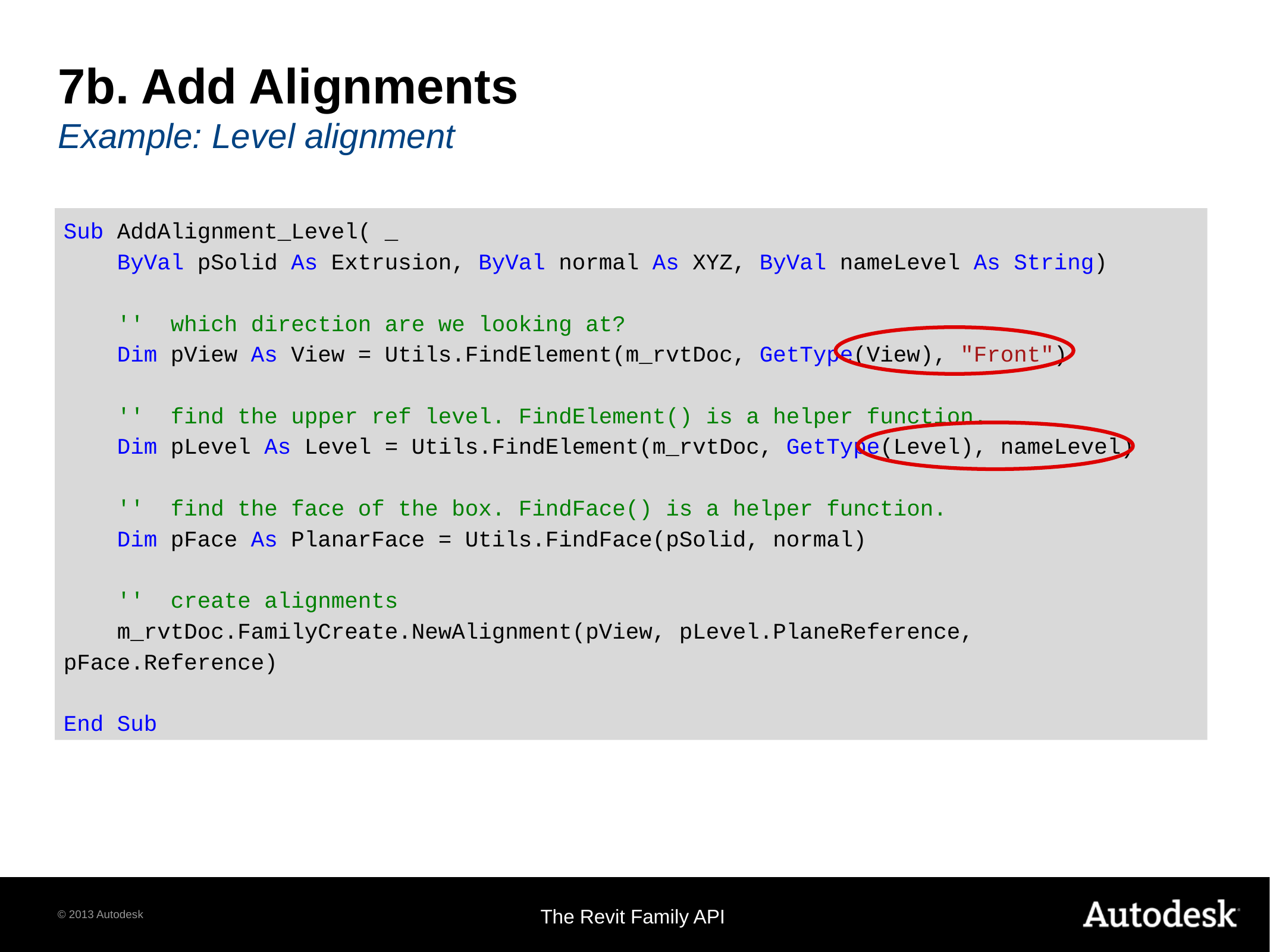

# 7b. Add Alignments Example: Level alignment
Sub AddAlignment_Level( _
    ByVal pSolid As Extrusion, ByVal normal As XYZ, ByVal nameLevel As String)

    ''  which direction are we looking at?
    Dim pView As View = Utils.FindElement(m_rvtDoc, GetType(View), "Front")

    ''  find the upper ref level. FindElement() is a helper function.
    Dim pLevel As Level = Utils.FindElement(m_rvtDoc, GetType(Level), nameLevel)

    ''  find the face of the box. FindFace() is a helper function.
    Dim pFace As PlanarFace = Utils.FindFace(pSolid, normal)

    ''  create alignments
    m_rvtDoc.FamilyCreate.NewAlignment(pView, pLevel.PlaneReference, pFace.Reference)

End Sub